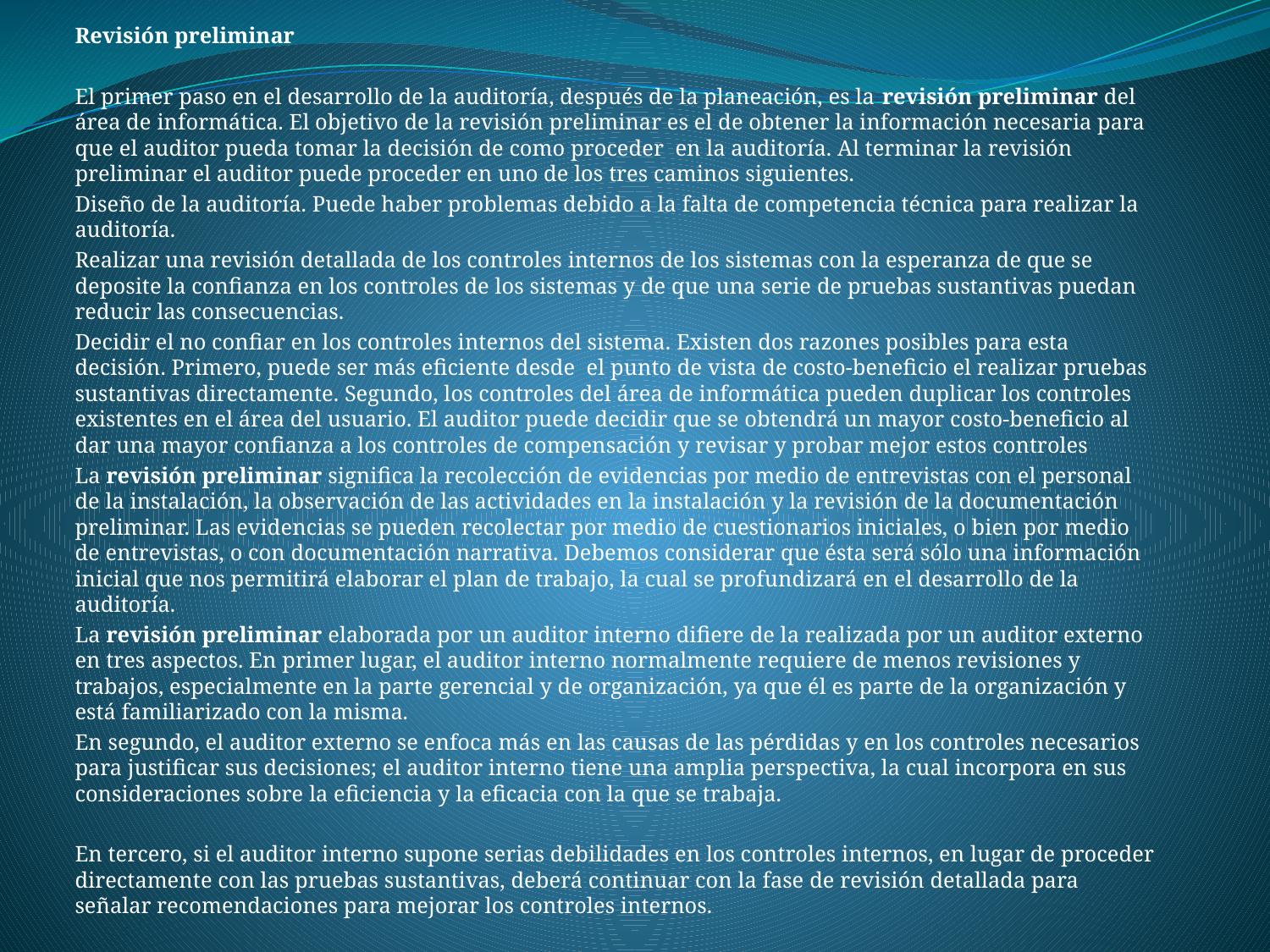

Revisión preliminar

El primer paso en el desarrollo de la auditoría, después de la planeación, es la revisión preliminar del área de informática. El objetivo de la revisión preliminar es el de obtener la información necesaria para que el auditor pueda tomar la decisión de como proceder  en la auditoría. Al terminar la revisión preliminar el auditor puede proceder en uno de los tres caminos siguientes.
Diseño de la auditoría. Puede haber problemas debido a la falta de competencia técnica para realizar la auditoría.
Realizar una revisión detallada de los controles internos de los sistemas con la esperanza de que se deposite la confianza en los controles de los sistemas y de que una serie de pruebas sustantivas puedan reducir las consecuencias.
Decidir el no confiar en los controles internos del sistema. Existen dos razones posibles para esta decisión. Primero, puede ser más eficiente desde  el punto de vista de costo-beneficio el realizar pruebas sustantivas directamente. Segundo, los controles del área de informática pueden duplicar los controles existentes en el área del usuario. El auditor puede decidir que se obtendrá un mayor costo-beneficio al dar una mayor confianza a los controles de compensación y revisar y probar mejor estos controles
La revisión preliminar significa la recolección de evidencias por medio de entrevistas con el personal de la instalación, la observación de las actividades en la instalación y la revisión de la documentación preliminar. Las evidencias se pueden recolectar por medio de cuestionarios iniciales, o bien por medio de entrevistas, o con documentación narrativa. Debemos considerar que ésta será sólo una información inicial que nos permitirá elaborar el plan de trabajo, la cual se profundizará en el desarrollo de la auditoría.
La revisión preliminar elaborada por un auditor interno difiere de la realizada por un auditor externo en tres aspectos. En primer lugar, el auditor interno normalmente requiere de menos revisiones y trabajos, especialmente en la parte gerencial y de organización, ya que él es parte de la organización y está familiarizado con la misma.
En segundo, el auditor externo se enfoca más en las causas de las pérdidas y en los controles necesarios para justificar sus decisiones; el auditor interno tiene una amplia perspectiva, la cual incorpora en sus consideraciones sobre la eficiencia y la eficacia con la que se trabaja.

En tercero, si el auditor interno supone serias debilidades en los controles internos, en lugar de proceder directamente con las pruebas sustantivas, deberá continuar con la fase de revisión detallada para señalar recomendaciones para mejorar los controles internos.

#